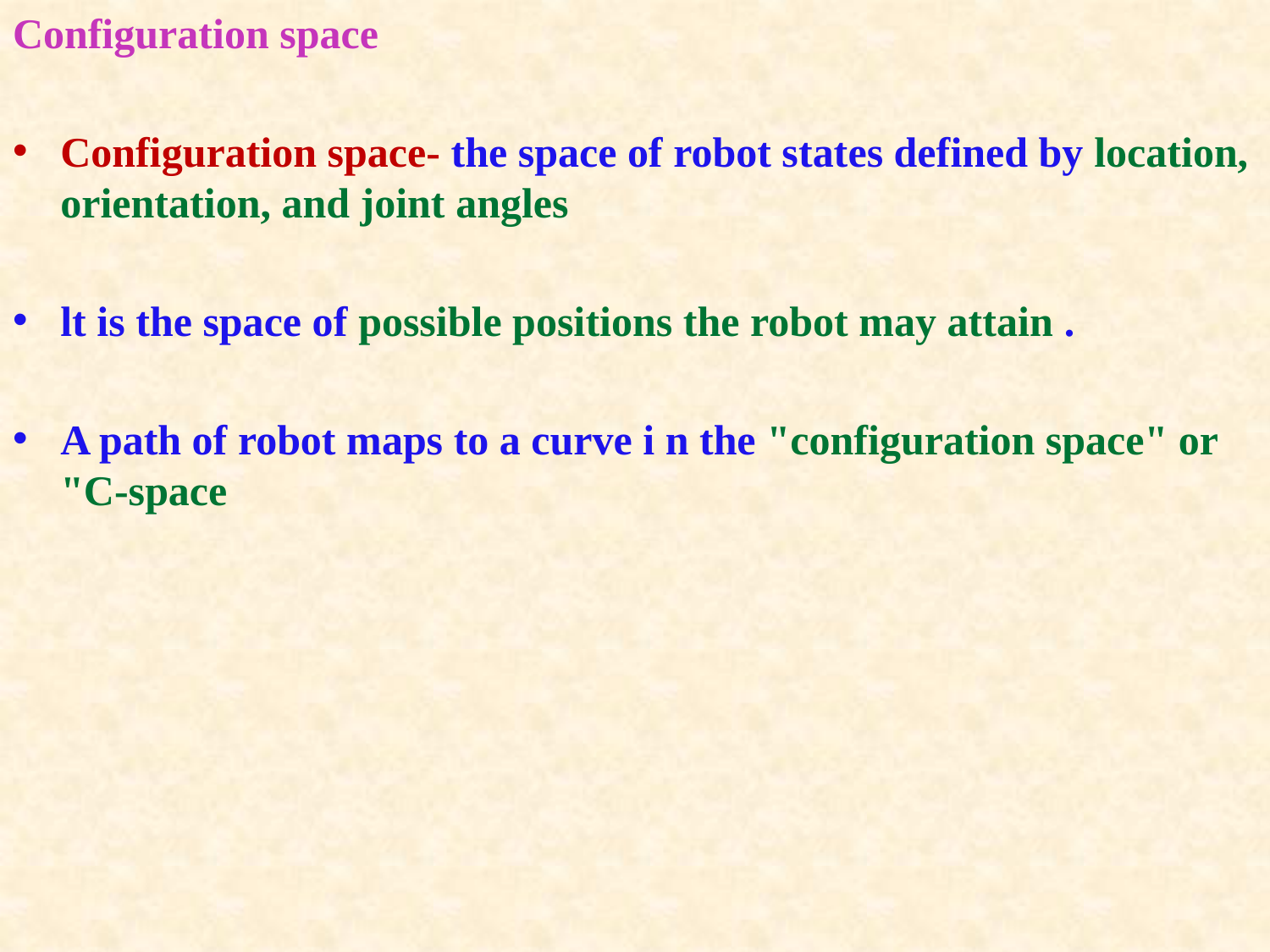

Configuration space

Configuration space- the space of robot states defined by location, orientation, and joint angles

lt is the space of possible positions the robot may attain .

A path of robot maps to a curve i n the "configuration space" or "C-space